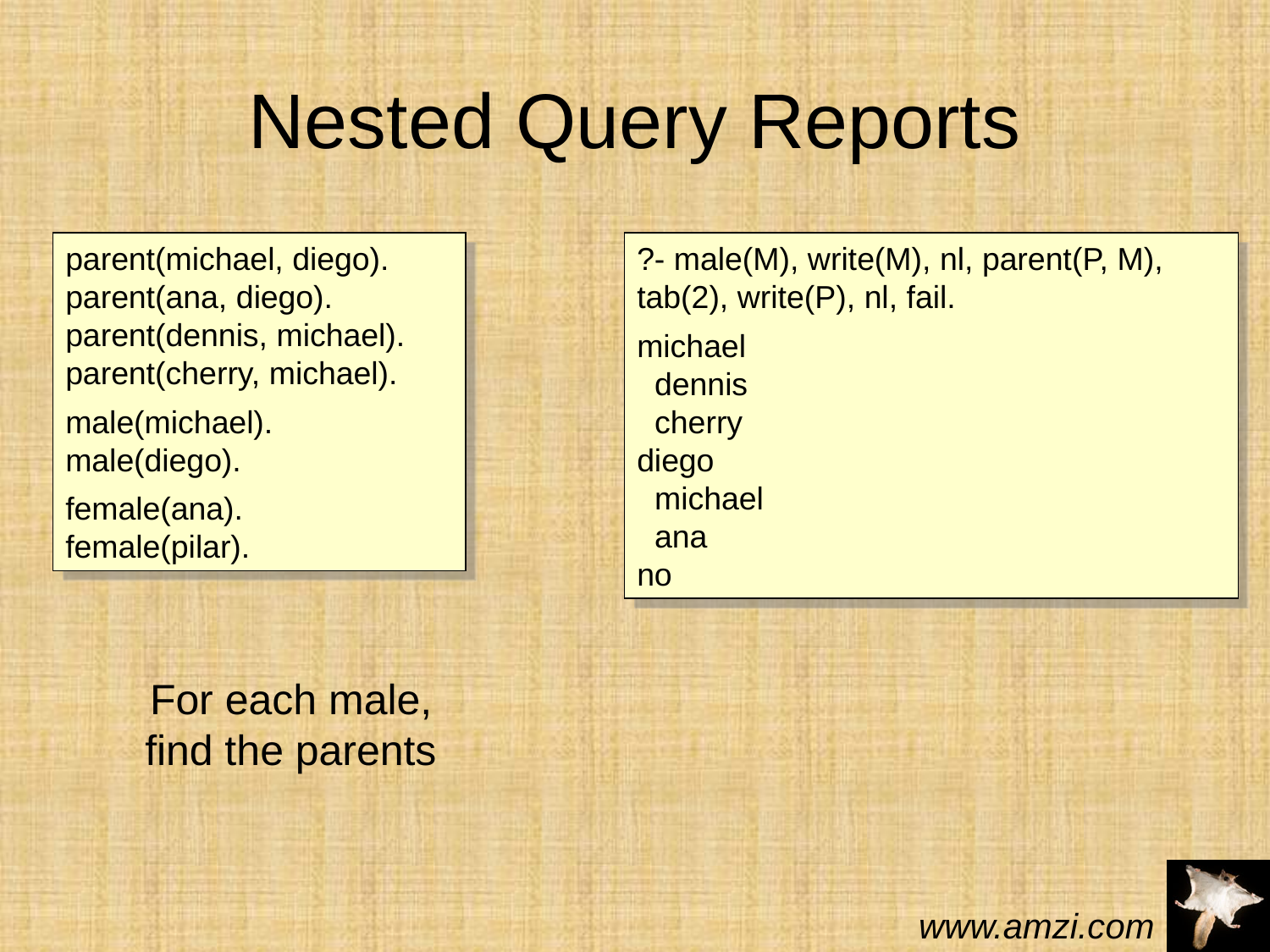

# Nested Query Reports
parent(michael, diego).
parent(ana, diego).
parent(dennis, michael).
parent(cherry, michael).
male(michael).
male(diego).
female(ana).
female(pilar).
?- male(M), write(M), nl, parent(P, M), tab(2), write(P), nl, fail.
michael
  dennis
  cherry
diego
  michael
  ana
no
For each male,
find the parents